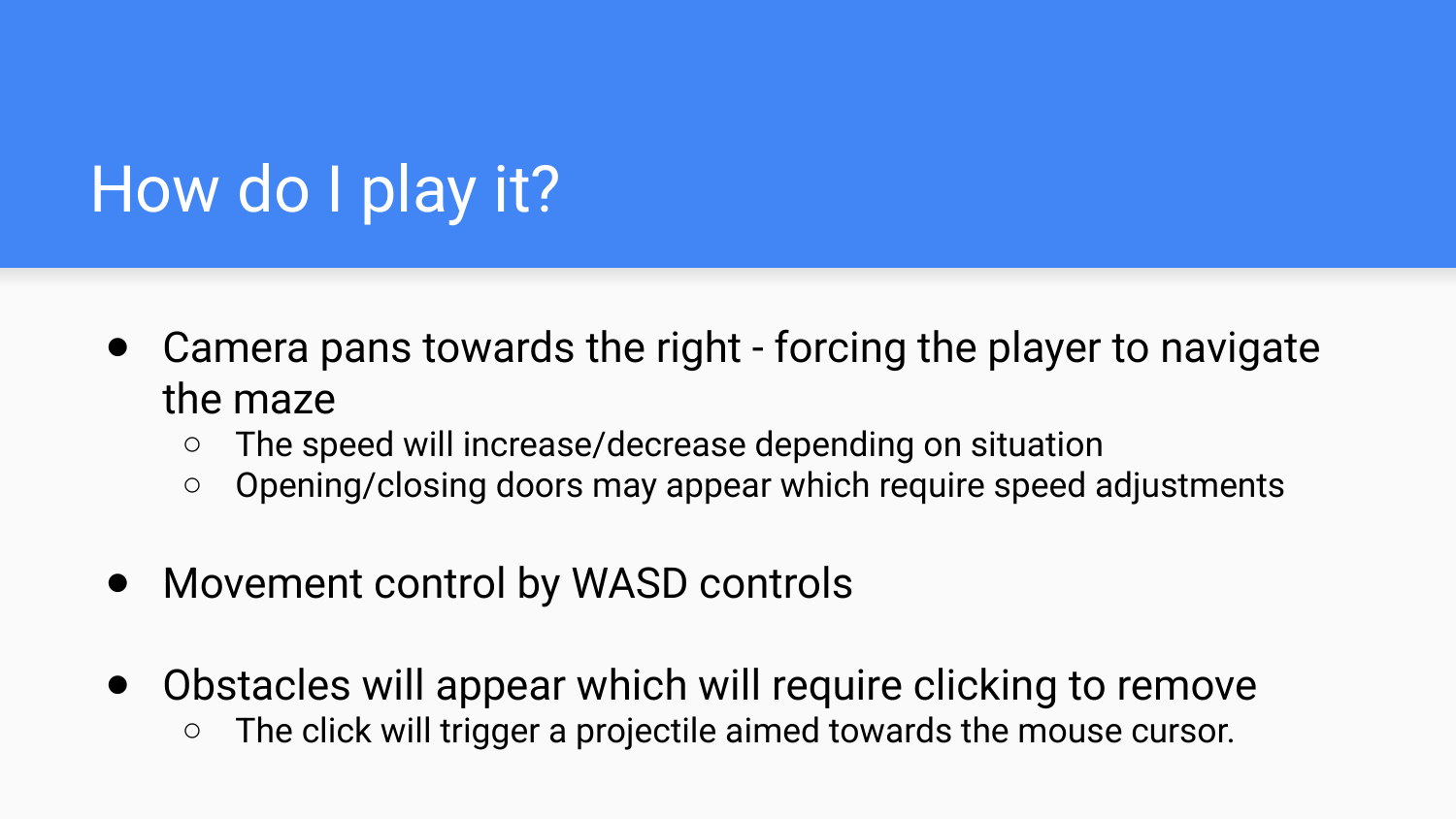

# How do I play it?
Camera pans towards the right - forcing the player to navigate the maze
The speed will increase/decrease depending on situation
Opening/closing doors may appear which require speed adjustments

Movement control by WASD controls

Obstacles will appear which will require clicking to remove
The click will trigger a projectile aimed towards the mouse cursor.